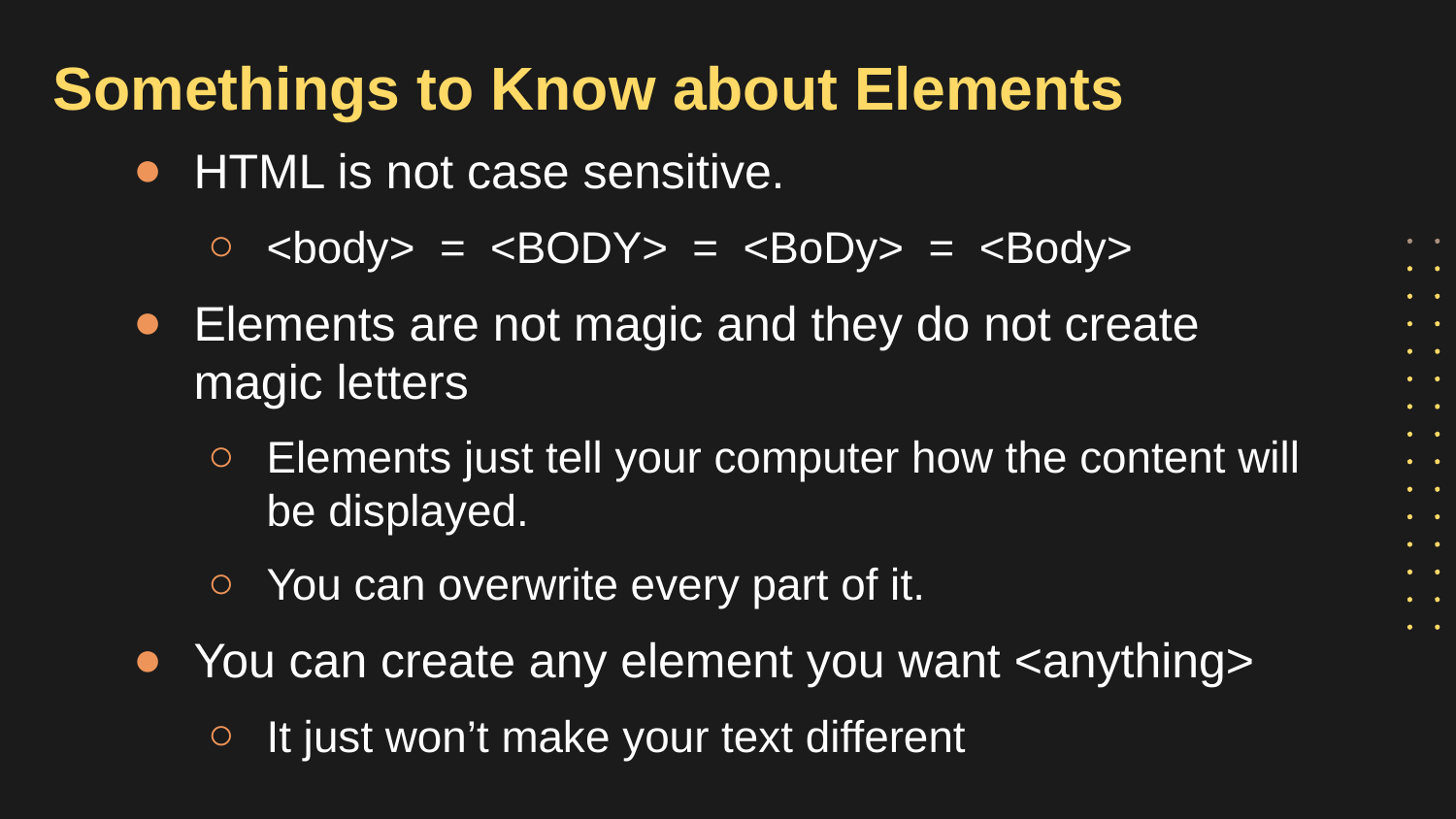

# Somethings to Know about Elements
HTML is not case sensitive.
<body>  =  <BODY>  =  <BoDy>  =  <Body>
Elements are not magic and they do not create magic letters
Elements just tell your computer how the content will be displayed.
You can overwrite every part of it.
You can create any element you want <anything>
It just won’t make your text different